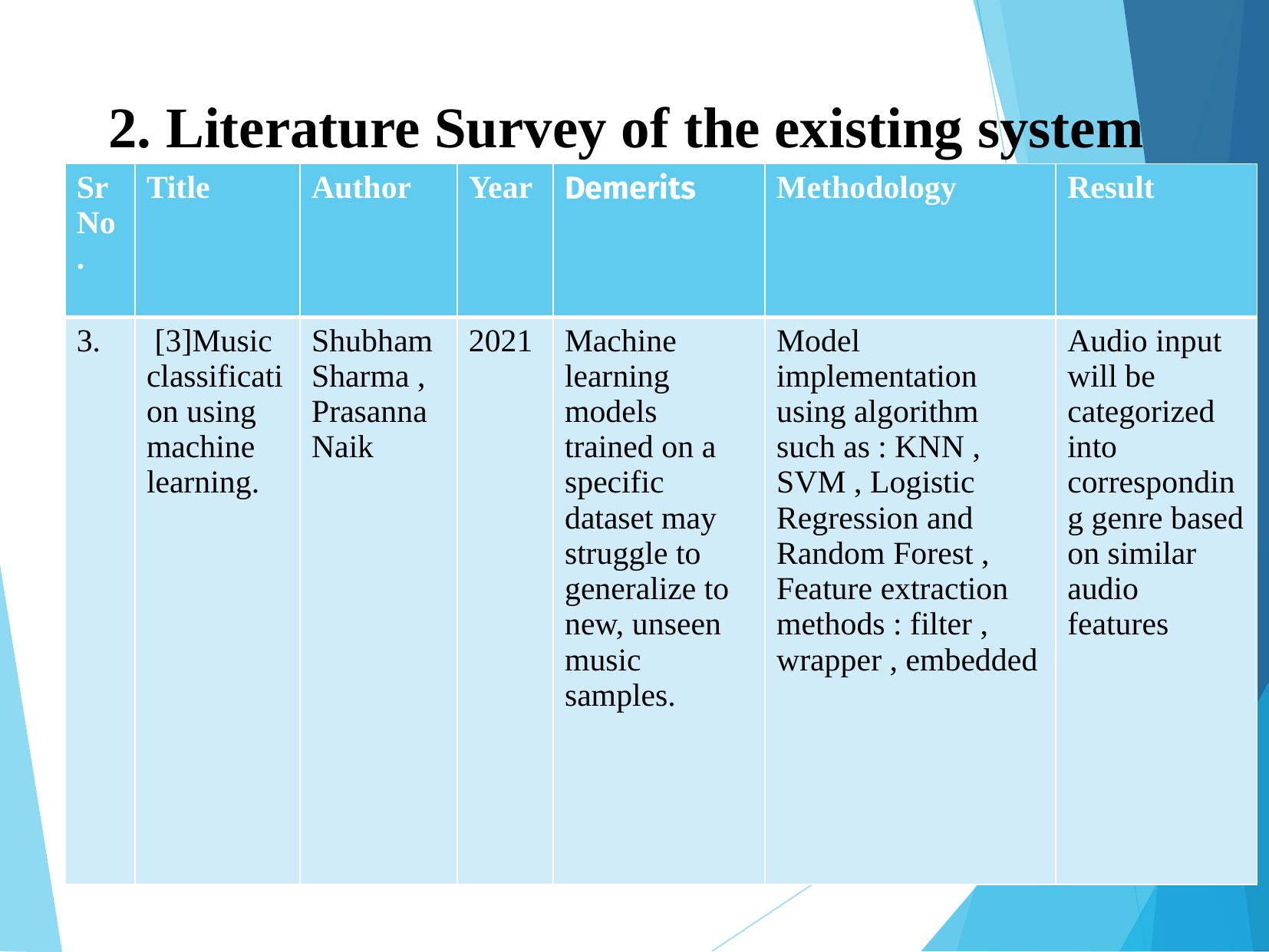

# 2. Literature Survey of the existing system

| Sr No. | Title | Author | Year | Demerits | Methodology | Result |
| --- | --- | --- | --- | --- | --- | --- |
| 3. | [3]Music classification using machine learning. | Shubham Sharma , Prasanna Naik | 2021 | Machine learning models trained on a specific dataset may struggle to generalize to new, unseen music samples. | Model implementation using algorithm such as : KNN , SVM , Logistic Regression and Random Forest , Feature extraction methods : filter , wrapper , embedded | Audio input will be categorized into corresponding genre based on similar audio features |